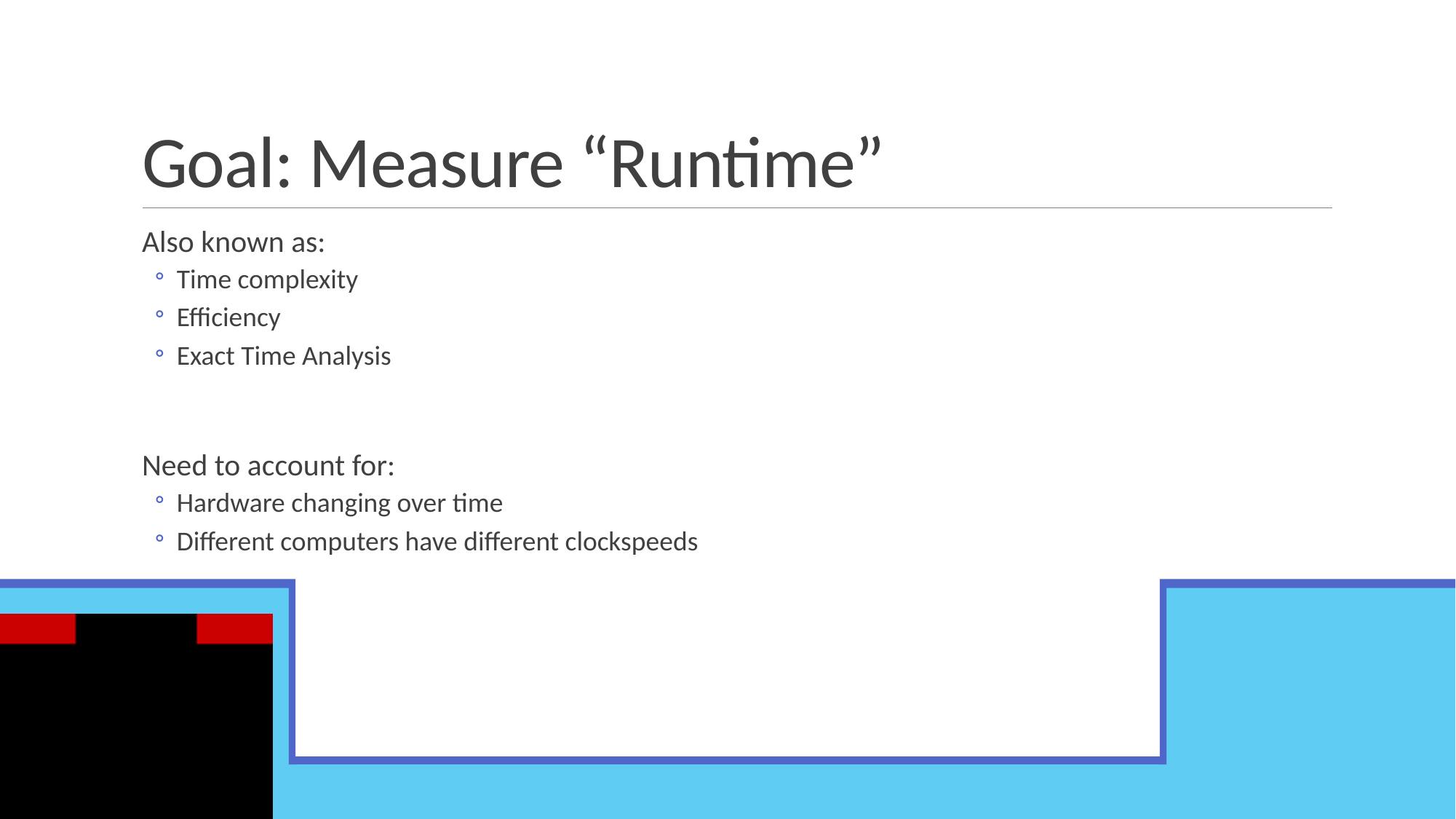

# Goal: Measure “Runtime”
Also known as:
Time complexity
Efficiency
Exact Time Analysis

Need to account for:
Hardware changing over time
Different computers have different clockspeeds